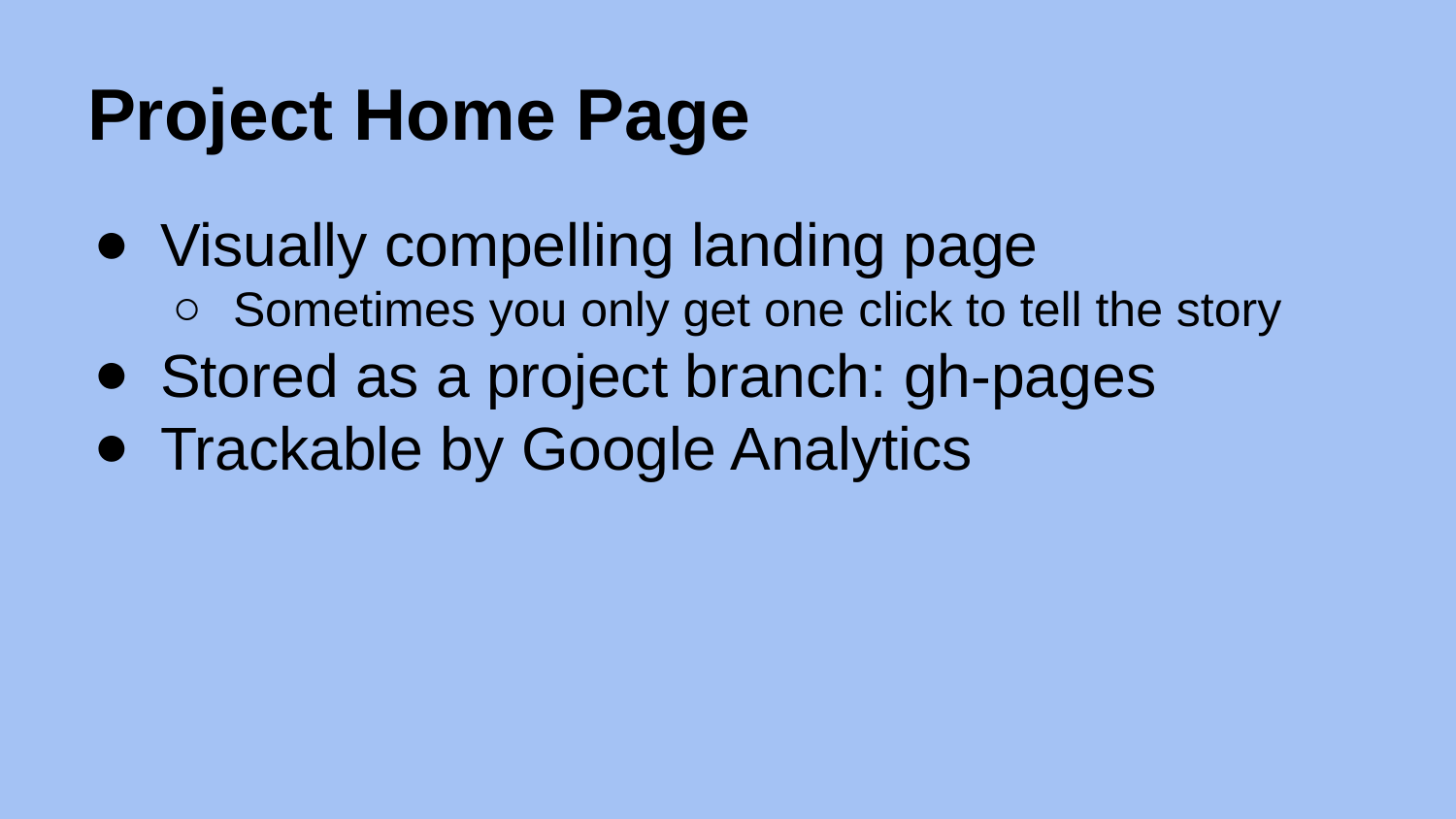

# Project Home Page
Visually compelling landing page
Sometimes you only get one click to tell the story
Stored as a project branch: gh-pages
Trackable by Google Analytics